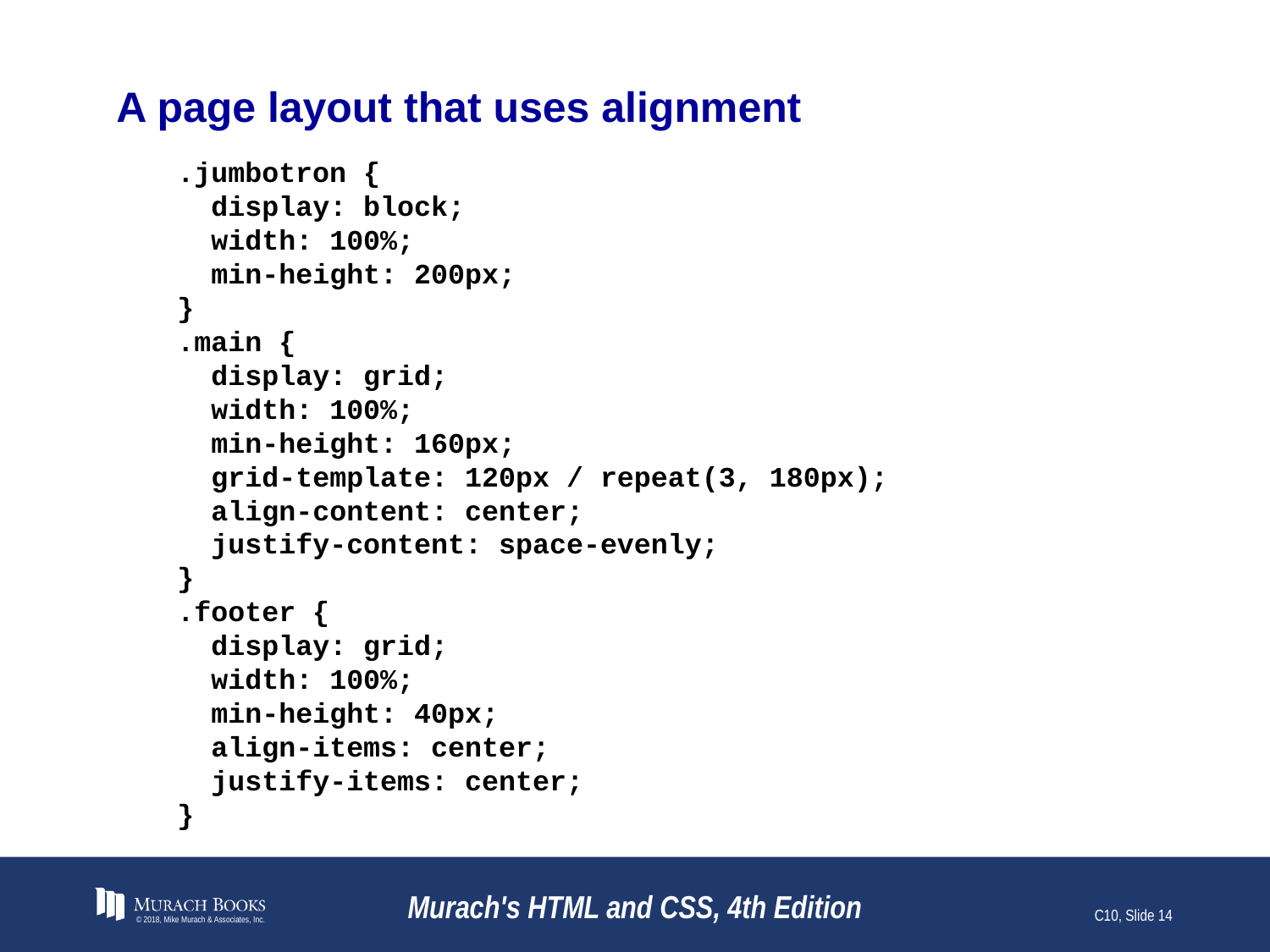

# A page layout that uses alignment
.jumbotron {
  display: block;
  width: 100%;
  min-height: 200px;
}
.main {
  display: grid;
  width: 100%;
  min-height: 160px;
  grid-template: 120px / repeat(3, 180px);
  align-content: center;
  justify-content: space-evenly;
}
.footer {
  display: grid;
  width: 100%;
  min-height: 40px;
  align-items: center;
  justify-items: center;
}

© 2018, Mike Murach & Associates, Inc.
Murach's HTML and CSS, 4th Edition

C10, Slide 14